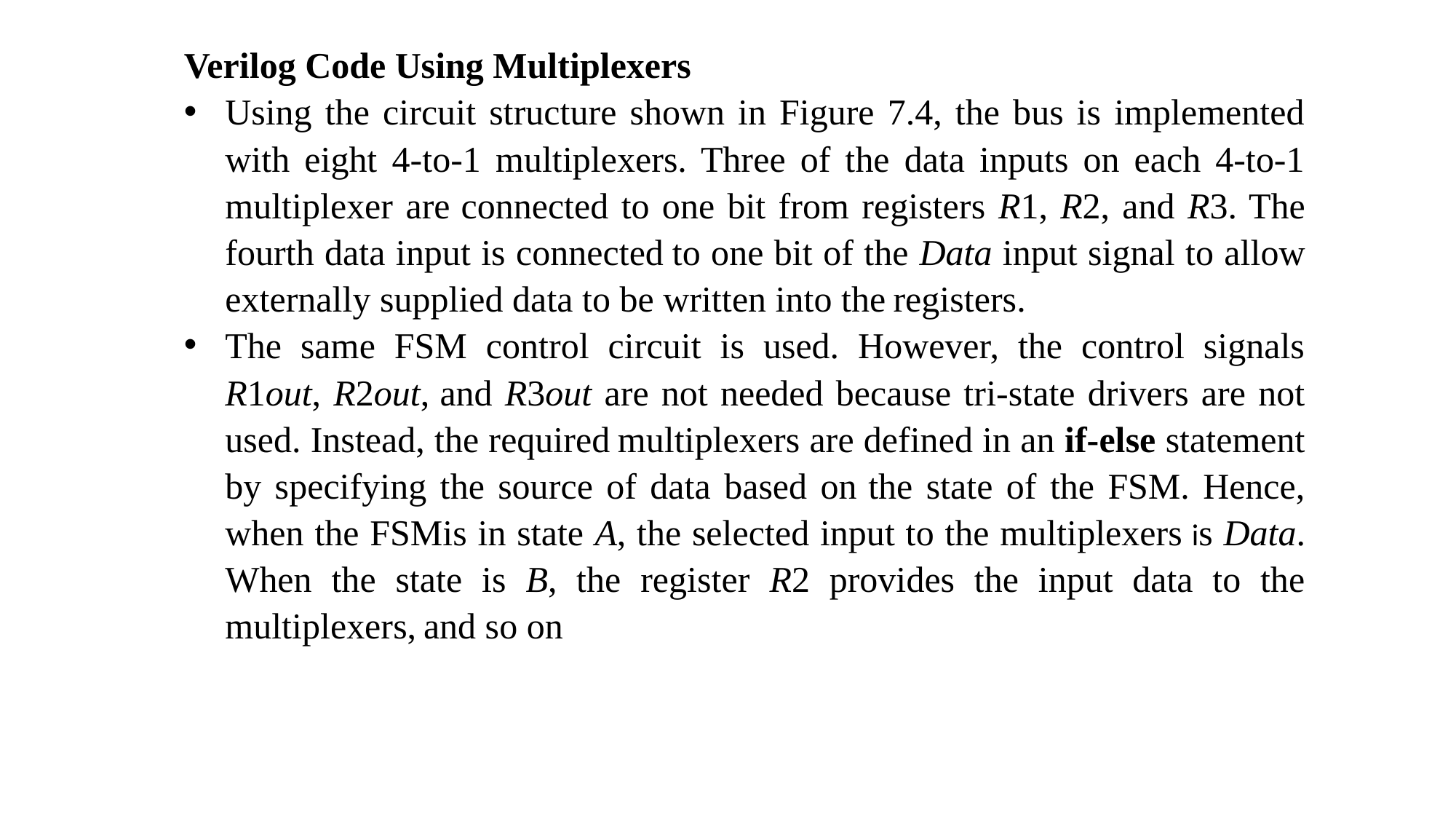

Verilog Code Using Multiplexers
Using the circuit structure shown in Figure 7.4, the bus is implemented with eight 4-to-1 multiplexers. Three of the data inputs on each 4-to-1 multiplexer are connected to one bit from registers R1, R2, and R3. The fourth data input is connected to one bit of the Data input signal to allow externally supplied data to be written into the registers.
The same FSM control circuit is used. However, the control signals R1out, R2out, and R3out are not needed because tri-state drivers are not used. Instead, the required multiplexers are defined in an if-else statement by specifying the source of data based on the state of the FSM. Hence, when the FSMis in state A, the selected input to the multiplexers is Data. When the state is B, the register R2 provides the input data to the multiplexers, and so on